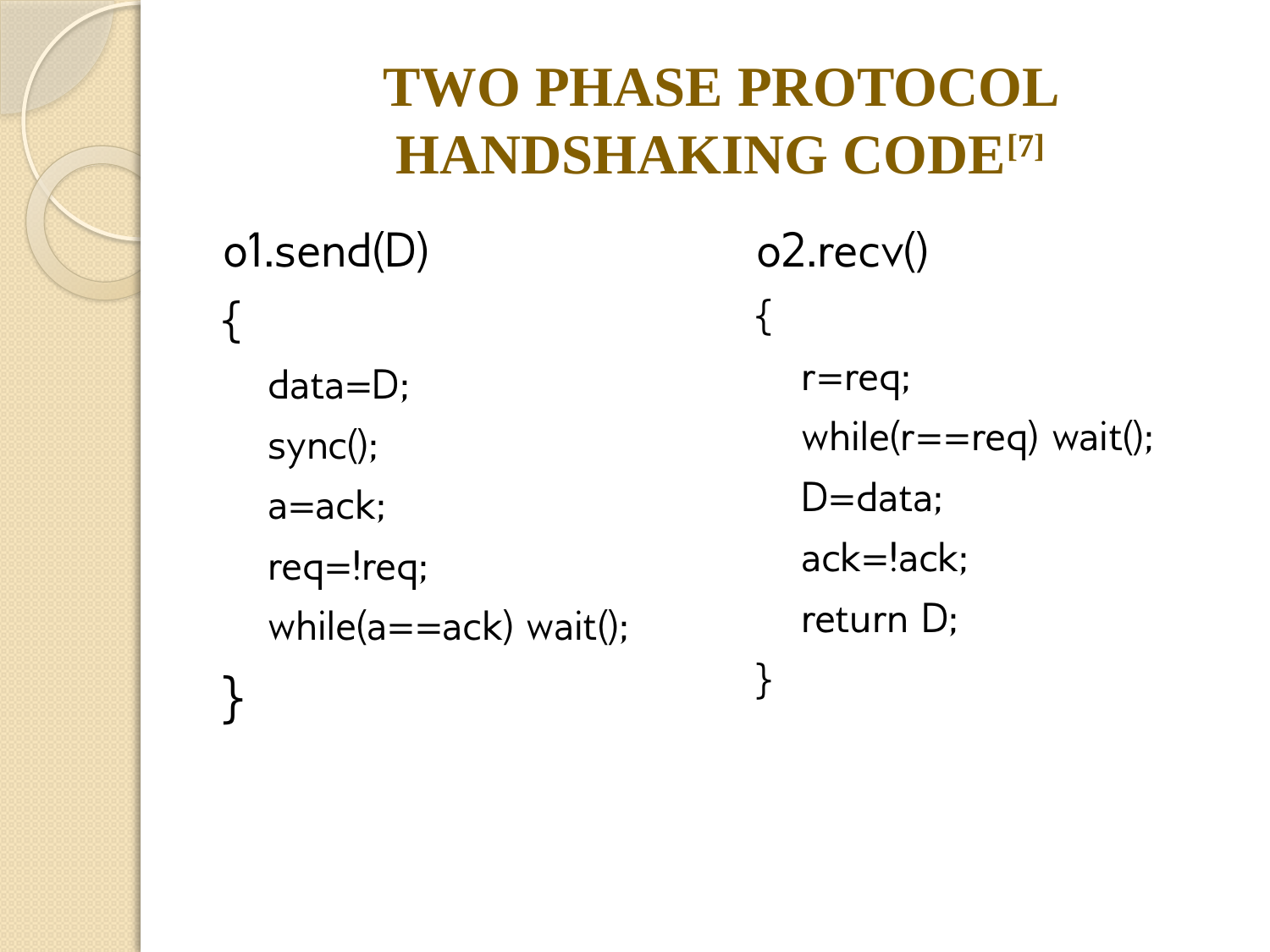

# TWO PHASE PROTOCOL HANDSHAKING CODE[7]
o1.send(D)
{
data=D;
sync();
a=ack;
req=!req;
while(a==ack) wait();
}

o2.recv()
{
r=req;
while(r==req) wait();
D=data;
ack=!ack;
return D;
}